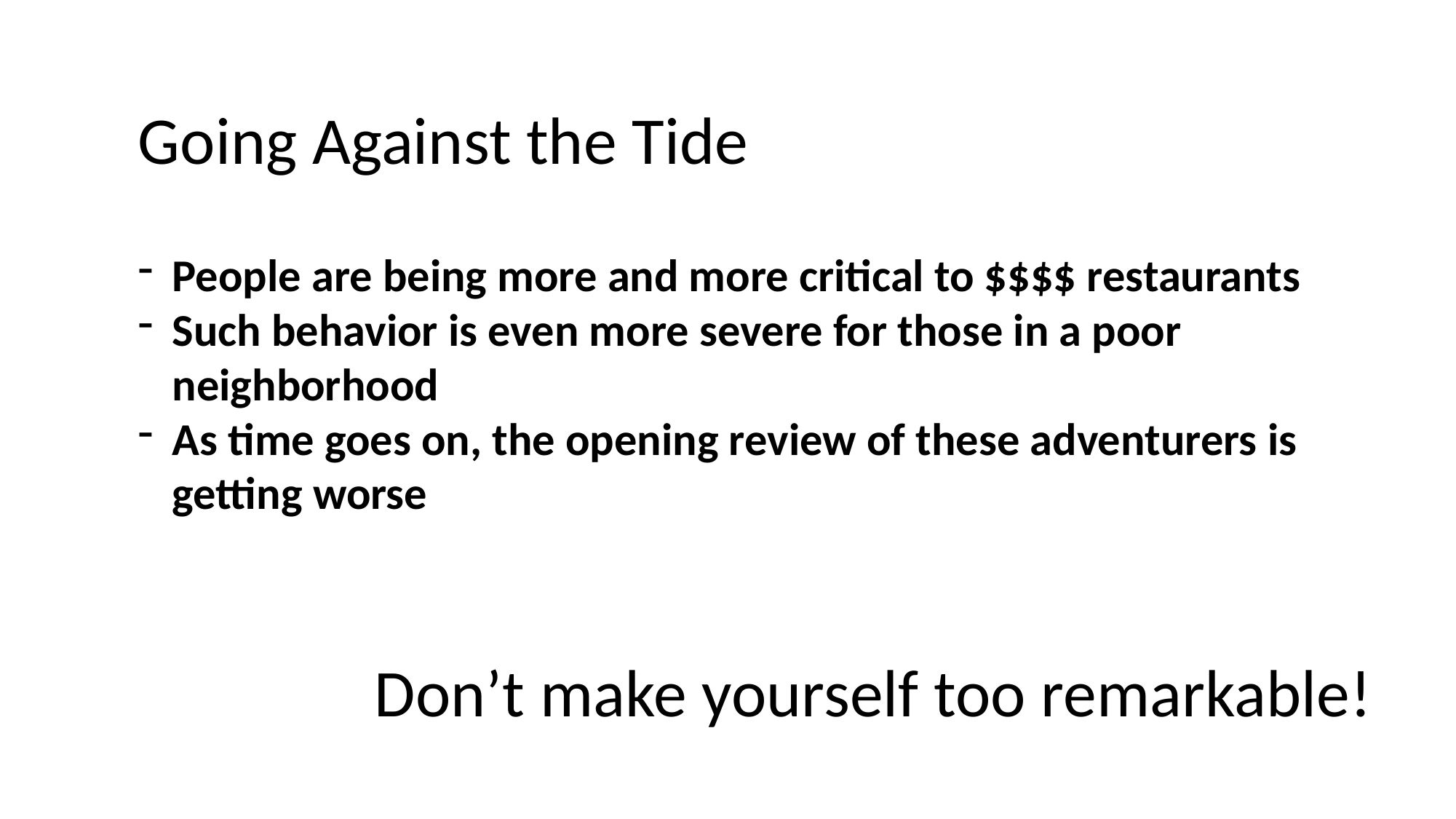

Going Against the Tide
People are being more and more critical to $$$$ restaurants
Such behavior is even more severe for those in a poor neighborhood
As time goes on, the opening review of these adventurers is getting worse

Don’t make yourself too remarkable!